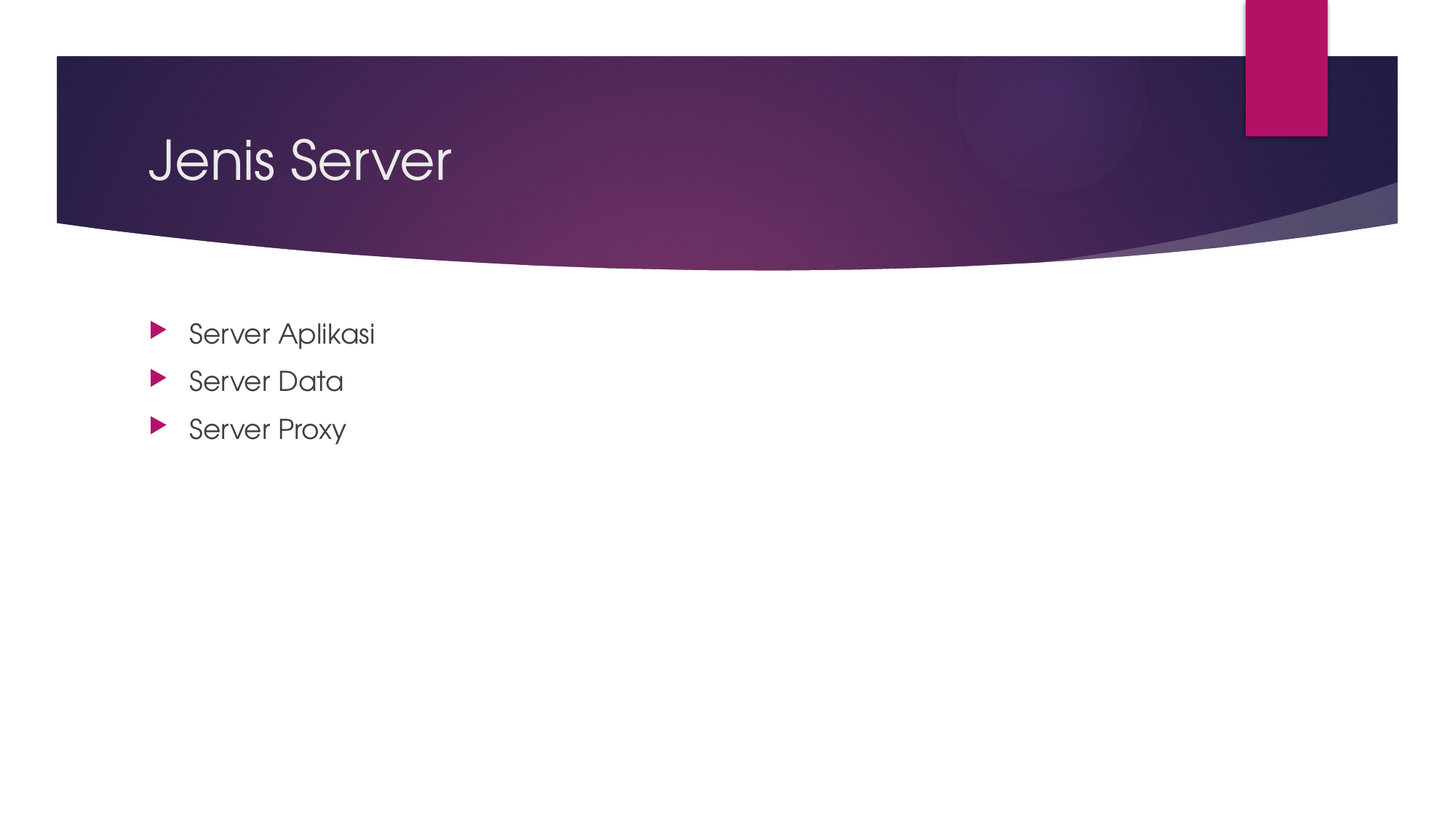

# Jenis Server
Server Aplikasi
Server Data
Server Proxy